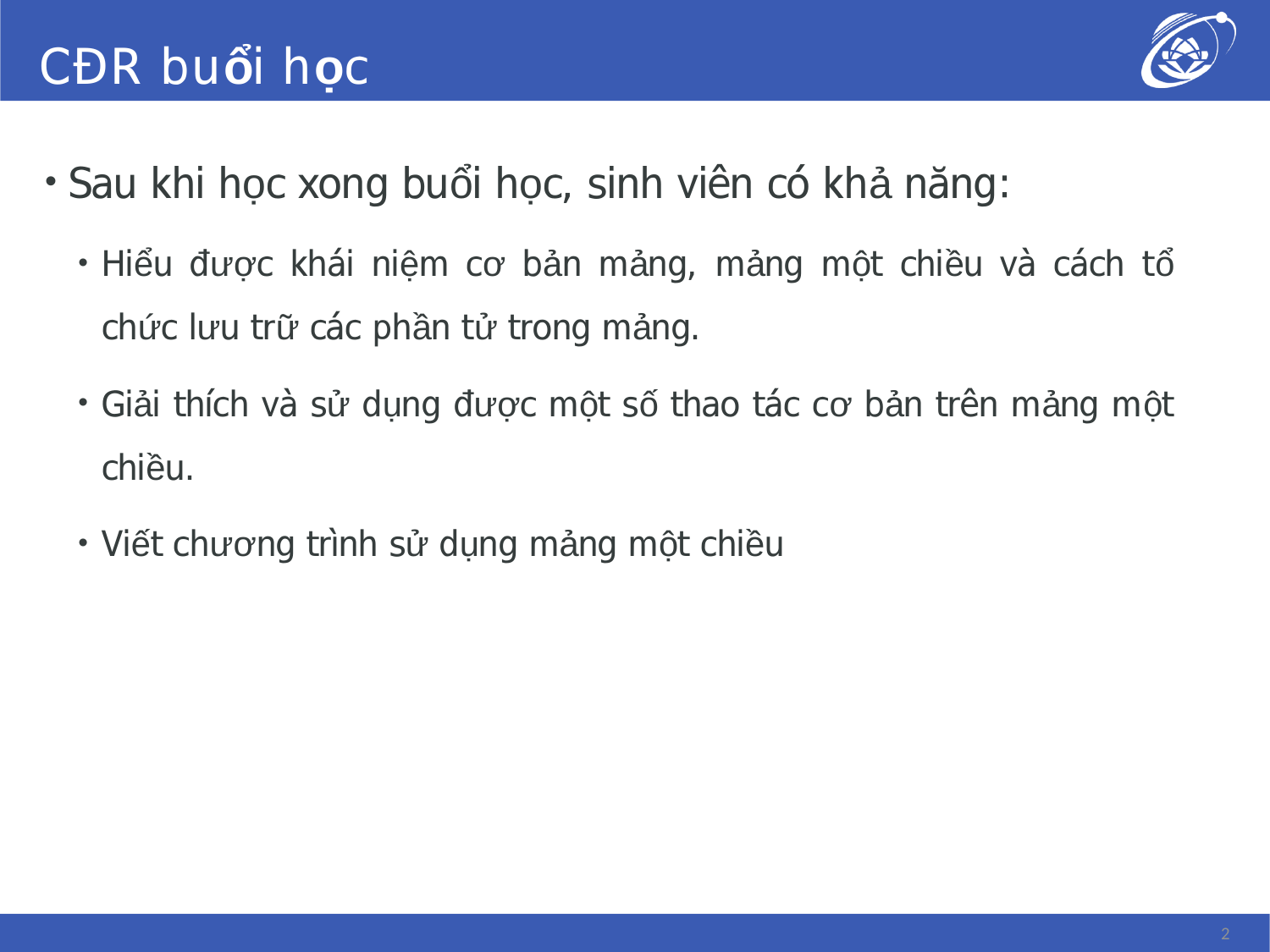

# CĐR buổi học
Sau khi học xong buổi học, sinh viên có khả năng:
Hiểu được khái niệm cơ bản mảng, mảng một chiều và cách tổ chức lưu trữ các phần tử trong mảng.
Giải thích và sử dụng được một số thao tác cơ bản trên mảng một chiều.
Viết chương trình sử dụng mảng một chiều
2